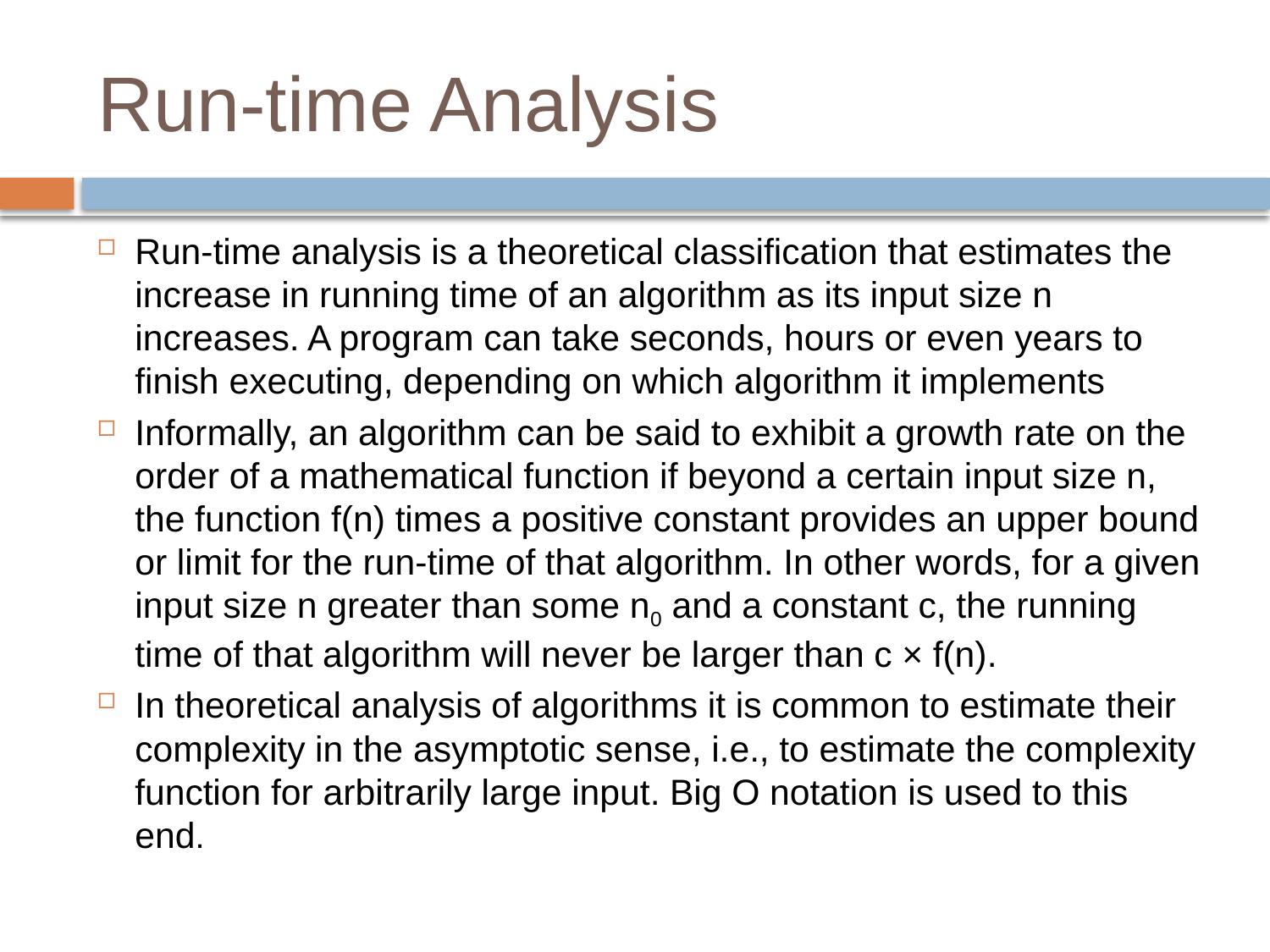

# Run-time Analysis
Run-time analysis is a theoretical classification that estimates the increase in running time of an algorithm as its input size n increases. A program can take seconds, hours or even years to finish executing, depending on which algorithm it implements
Informally, an algorithm can be said to exhibit a growth rate on the order of a mathematical function if beyond a certain input size n, the function f(n) times a positive constant provides an upper bound or limit for the run-time of that algorithm. In other words, for a given input size n greater than some n0 and a constant c, the running time of that algorithm will never be larger than c × f(n).
In theoretical analysis of algorithms it is common to estimate their complexity in the asymptotic sense, i.e., to estimate the complexity function for arbitrarily large input. Big O notation is used to this end.